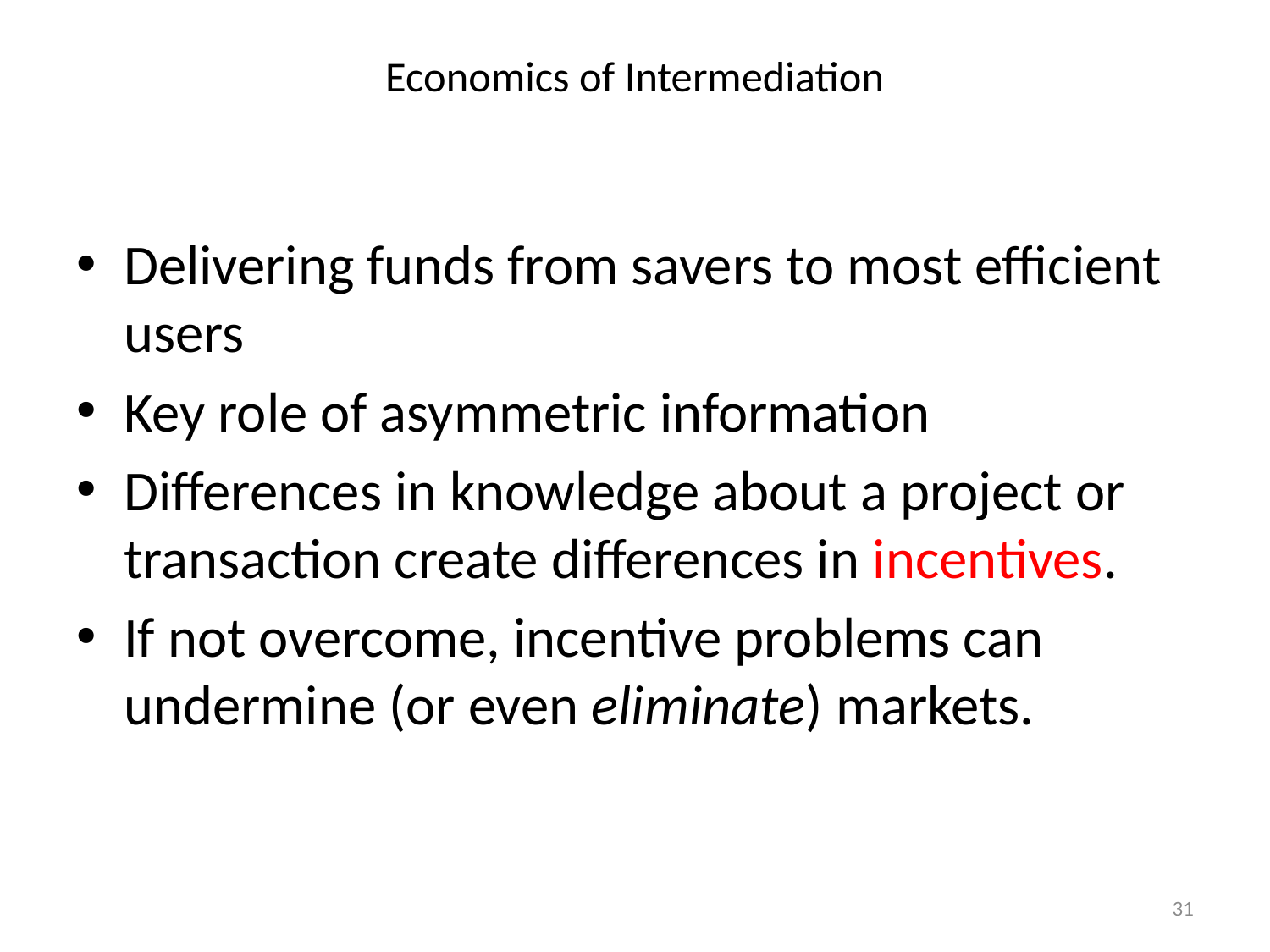

# Economics of Intermediation
Delivering funds from savers to most efficient users
Key role of asymmetric information
Differences in knowledge about a project or transaction create differences in incentives.
If not overcome, incentive problems can undermine (or even eliminate) markets.
31